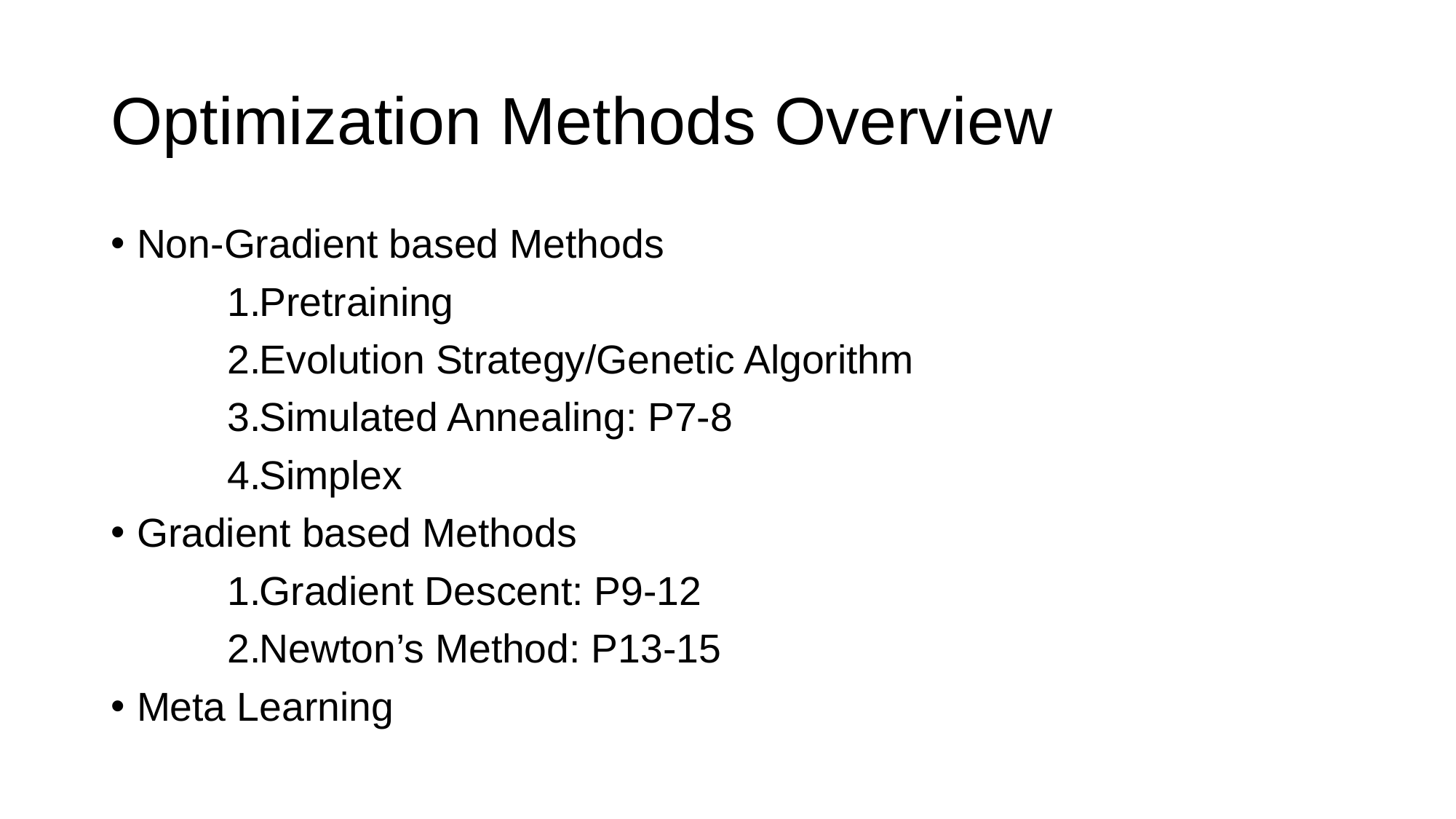

# Optimization Methods Overview
Non-Gradient based Methods
Pretraining
Evolution Strategy/Genetic Algorithm
Simulated Annealing: P7-8
Simplex
Gradient based Methods
Gradient Descent: P9-12
Newton’s Method: P13-15
Meta Learning